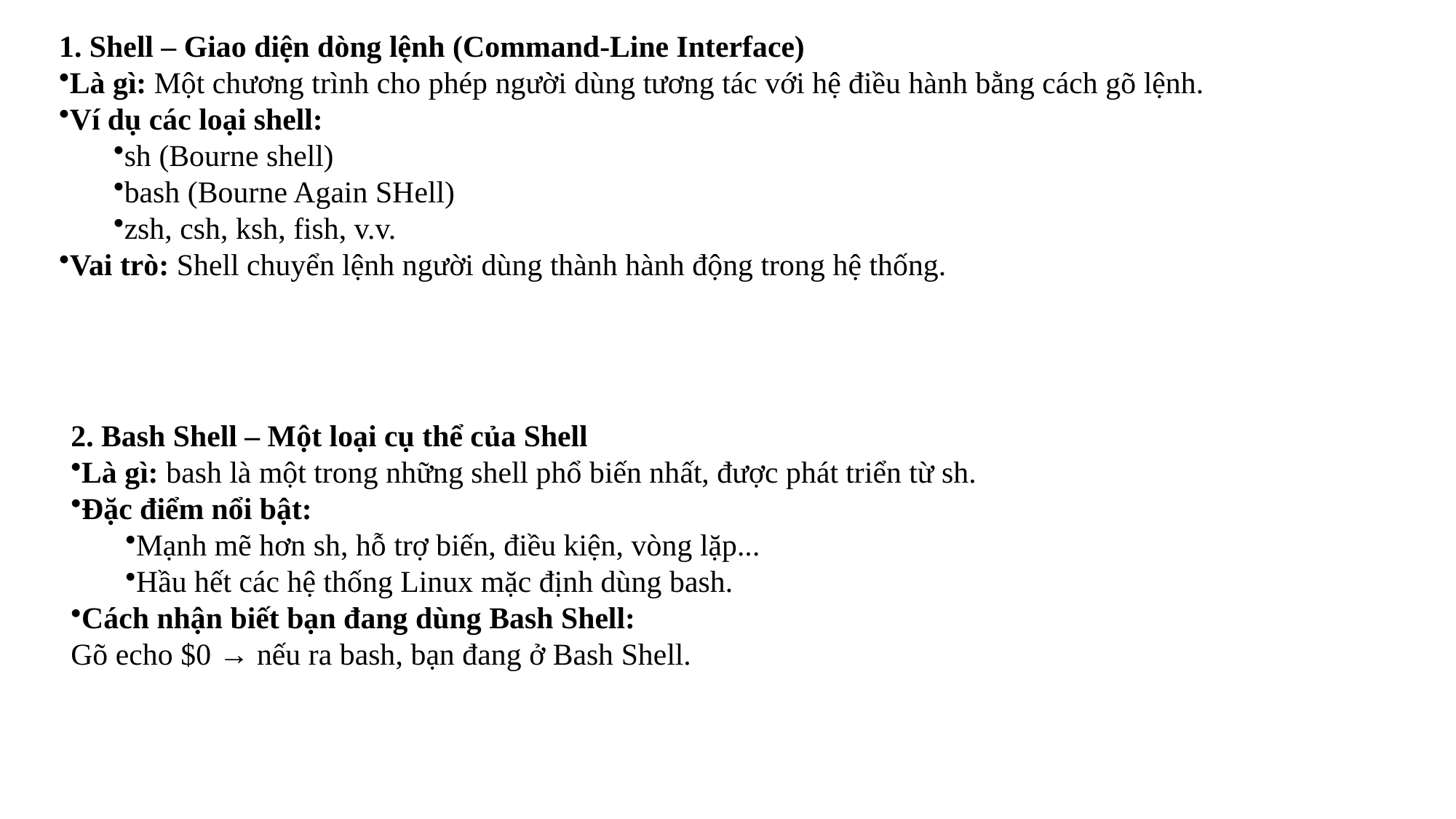

1. Shell – Giao diện dòng lệnh (Command-Line Interface)
Là gì: Một chương trình cho phép người dùng tương tác với hệ điều hành bằng cách gõ lệnh.
Ví dụ các loại shell:
sh (Bourne shell)
bash (Bourne Again SHell)
zsh, csh, ksh, fish, v.v.
Vai trò: Shell chuyển lệnh người dùng thành hành động trong hệ thống.

2. Bash Shell – Một loại cụ thể của Shell
Là gì: bash là một trong những shell phổ biến nhất, được phát triển từ sh.
Đặc điểm nổi bật:
Mạnh mẽ hơn sh, hỗ trợ biến, điều kiện, vòng lặp...
Hầu hết các hệ thống Linux mặc định dùng bash.
Cách nhận biết bạn đang dùng Bash Shell:
Gõ echo $0 → nếu ra bash, bạn đang ở Bash Shell.